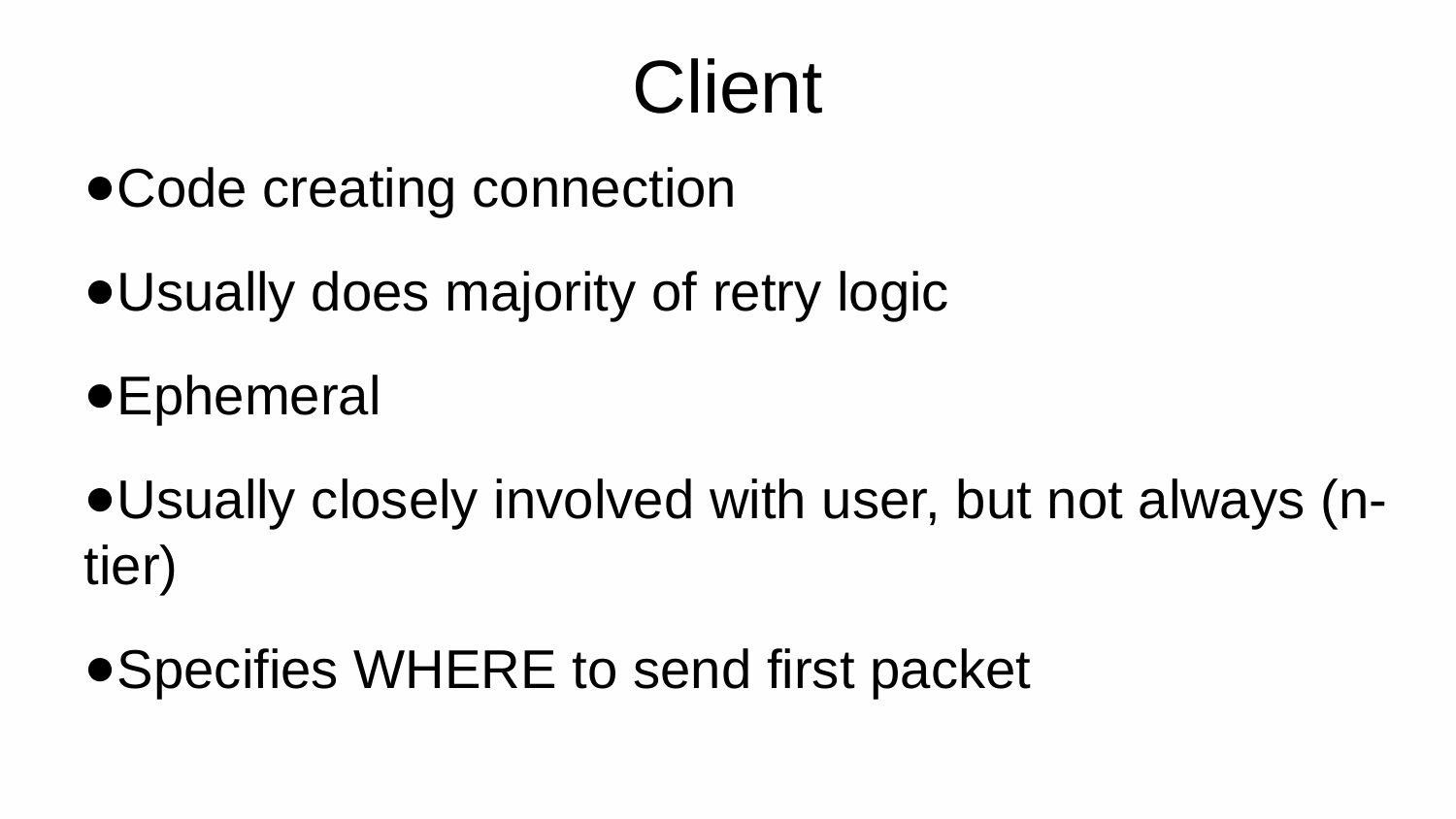

Client
Code creating connection
Usually does majority of retry logic
Ephemeral
Usually closely involved with user, but not always (n-tier)
Specifies WHERE to send first packet